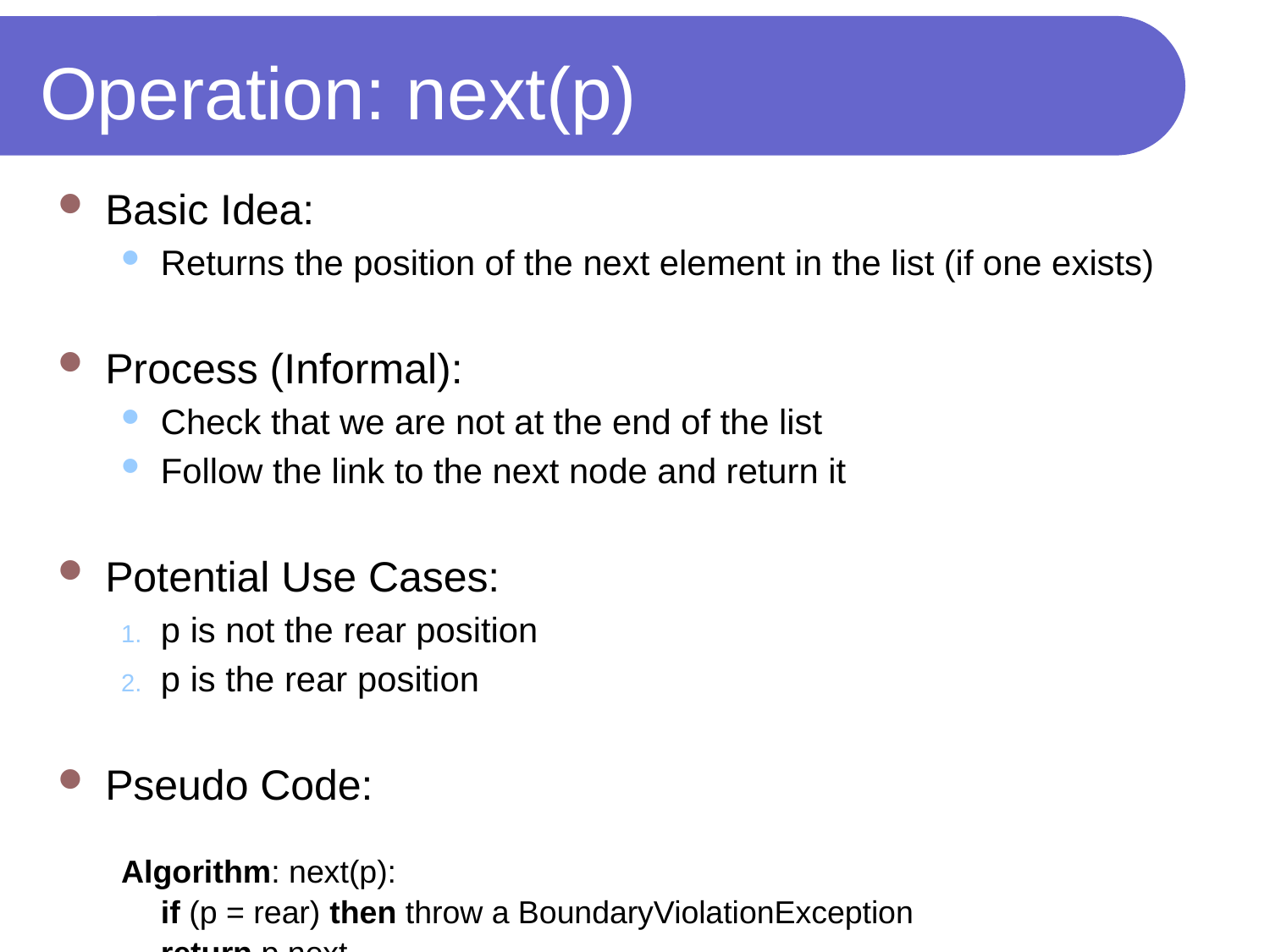

# Operation: next(p)
Basic Idea:
Returns the position of the next element in the list (if one exists)

Process (Informal):
Check that we are not at the end of the list
Follow the link to the next node and return it

Potential Use Cases:
p is not the rear position
p is the rear position

Pseudo Code:

Algorithm: next(p):
	if (p = rear) then throw a BoundaryViolationException
	return p.next